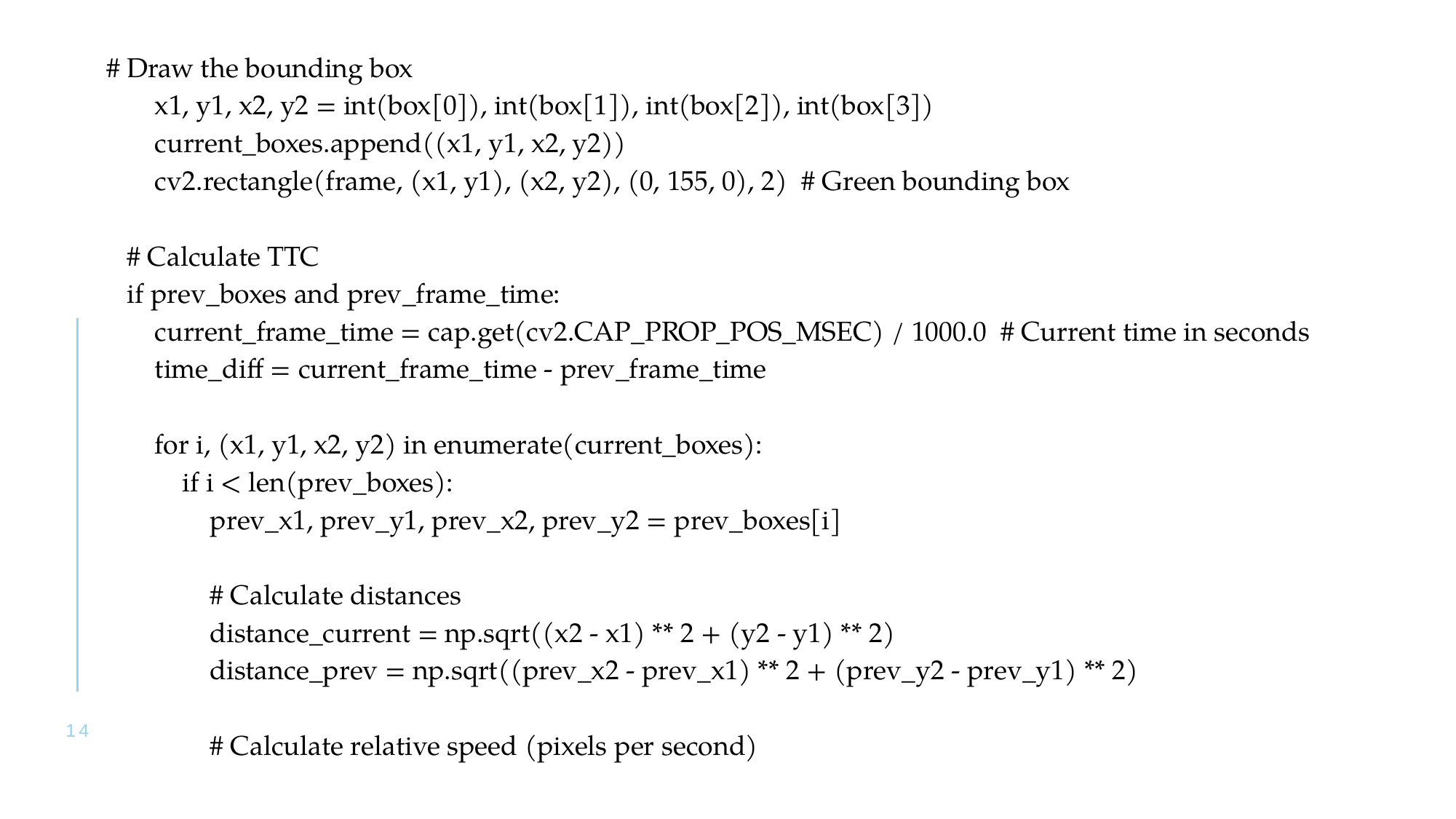

# Draw the bounding box
        x1, y1, x2, y2 = int(box[0]), int(box[1]), int(box[2]), int(box[3])
        current_boxes.append((x1, y1, x2, y2))
        cv2.rectangle(frame, (x1, y1), (x2, y2), (0, 155, 0), 2)  # Green bounding box

    # Calculate TTC
    if prev_boxes and prev_frame_time:
        current_frame_time = cap.get(cv2.CAP_PROP_POS_MSEC) / 1000.0  # Current time in seconds
        time_diff = current_frame_time - prev_frame_time

        for i, (x1, y1, x2, y2) in enumerate(current_boxes):
            if i < len(prev_boxes):
                prev_x1, prev_y1, prev_x2, prev_y2 = prev_boxes[i]

                # Calculate distances
                distance_current = np.sqrt((x2 - x1) ** 2 + (y2 - y1) ** 2)
                distance_prev = np.sqrt((prev_x2 - prev_x1) ** 2 + (prev_y2 - prev_y1) ** 2)

                # Calculate relative speed (pixels per second)

14